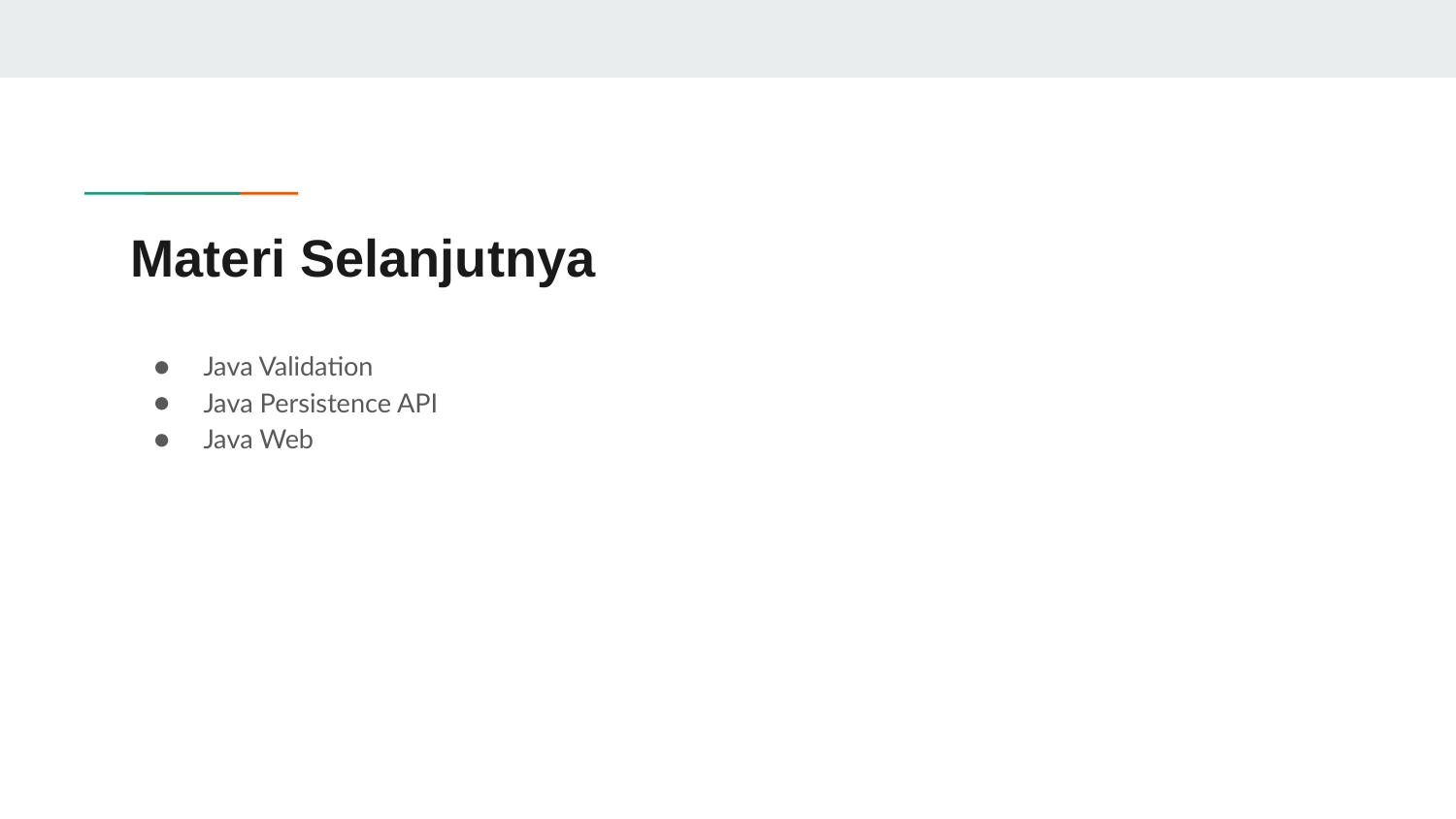

# Materi Selanjutnya
Java Validation
Java Persistence API
Java Web